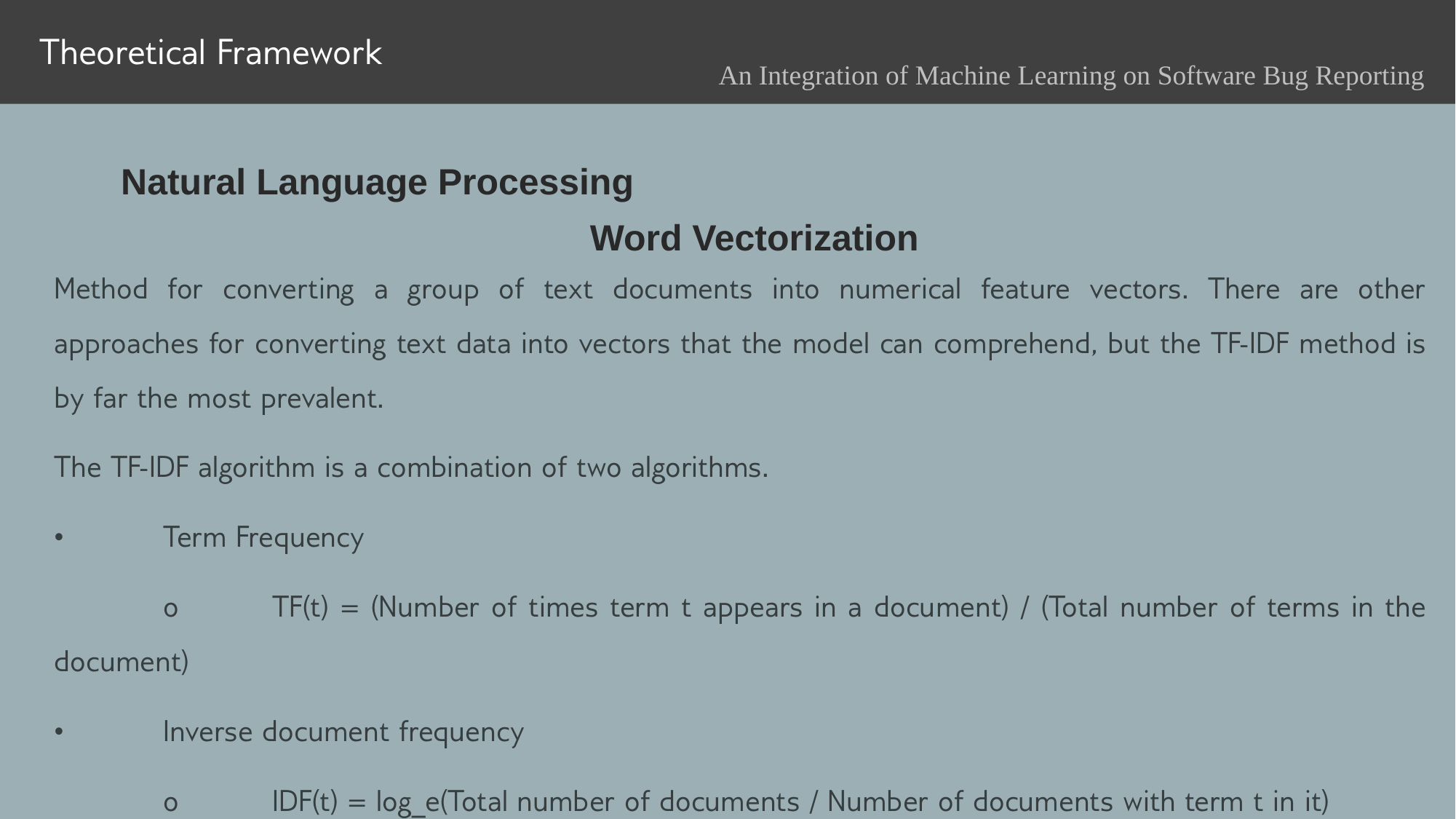

Theoretical Framework
An Integration of Machine Learning on Software Bug Reporting
Natural Language Processing
Word Vectorization
Method for converting a group of text documents into numerical feature vectors. There are other approaches for converting text data into vectors that the model can comprehend, but the TF-IDF method is by far the most prevalent.
The TF-IDF algorithm is a combination of two algorithms.
•	Term Frequency
	o	TF(t) = (Number of times term t appears in a document) / (Total number of terms in the document)
•	Inverse document frequency
	o	IDF(t) = log_e(Total number of documents / Number of documents with term t in it)